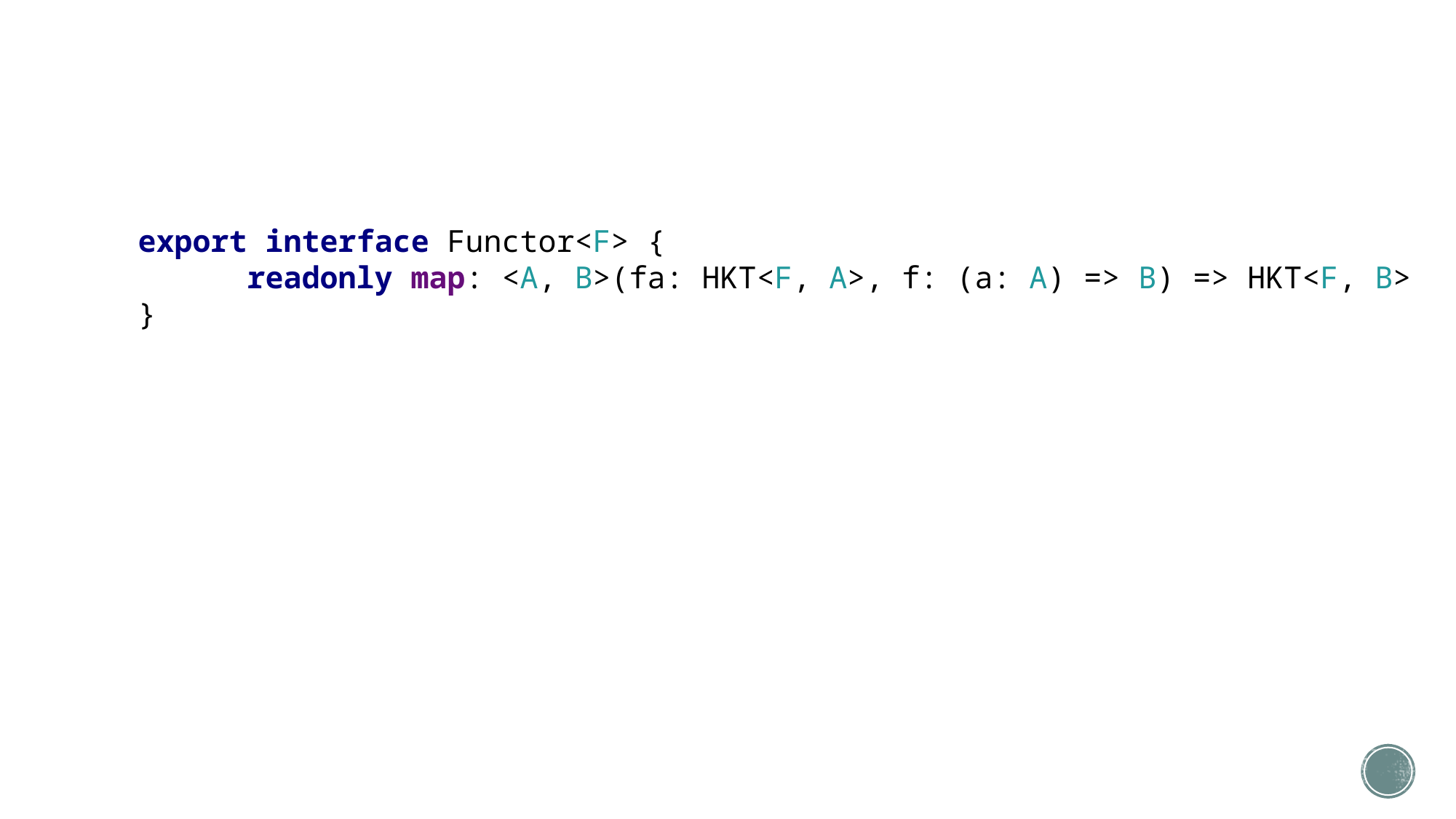

# Functor
export interface Functor<F> {
	readonly map: <A, B>(fa: HKT<F, A>, f: (a: A) => B) => HKT<F, B>
}